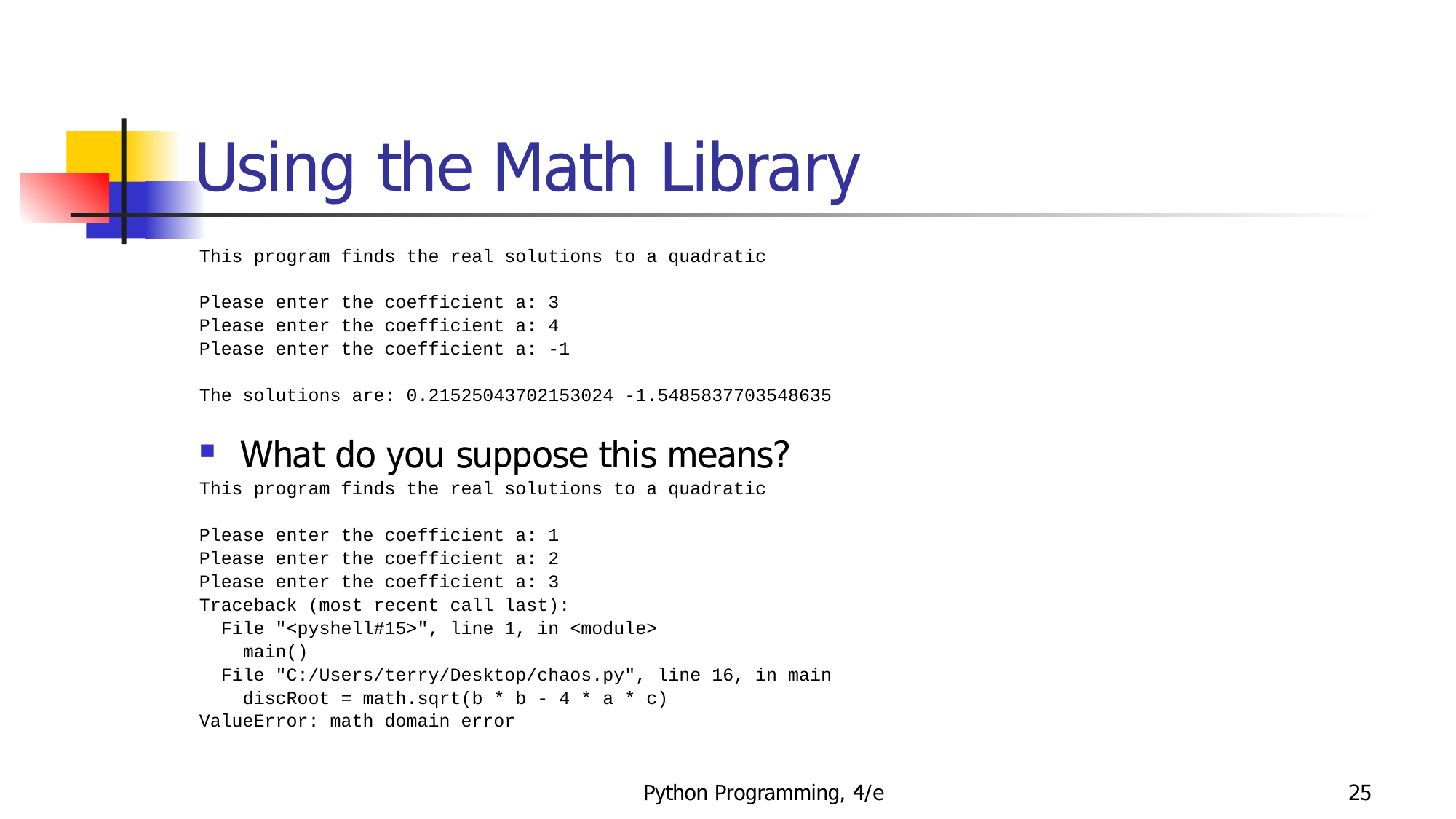

# Using the Math Library
This program finds the real solutions to a quadratic

Please enter the coefficient a: 3
Please enter the coefficient a: 4
Please enter the coefficient a: -1

The solutions are: 0.21525043702153024 -1.5485837703548635

What do you suppose this means?
This program finds the real solutions to a quadratic

Please enter the coefficient a: 1
Please enter the coefficient a: 2
Please enter the coefficient a: 3
Traceback (most recent call last):
  File "<pyshell#15>", line 1, in <module>
    main()
  File "C:/Users/terry/Desktop/chaos.py", line 16, in main
    discRoot = math.sqrt(b * b - 4 * a * c)
ValueError: math domain error
Python Programming, 4/e
25